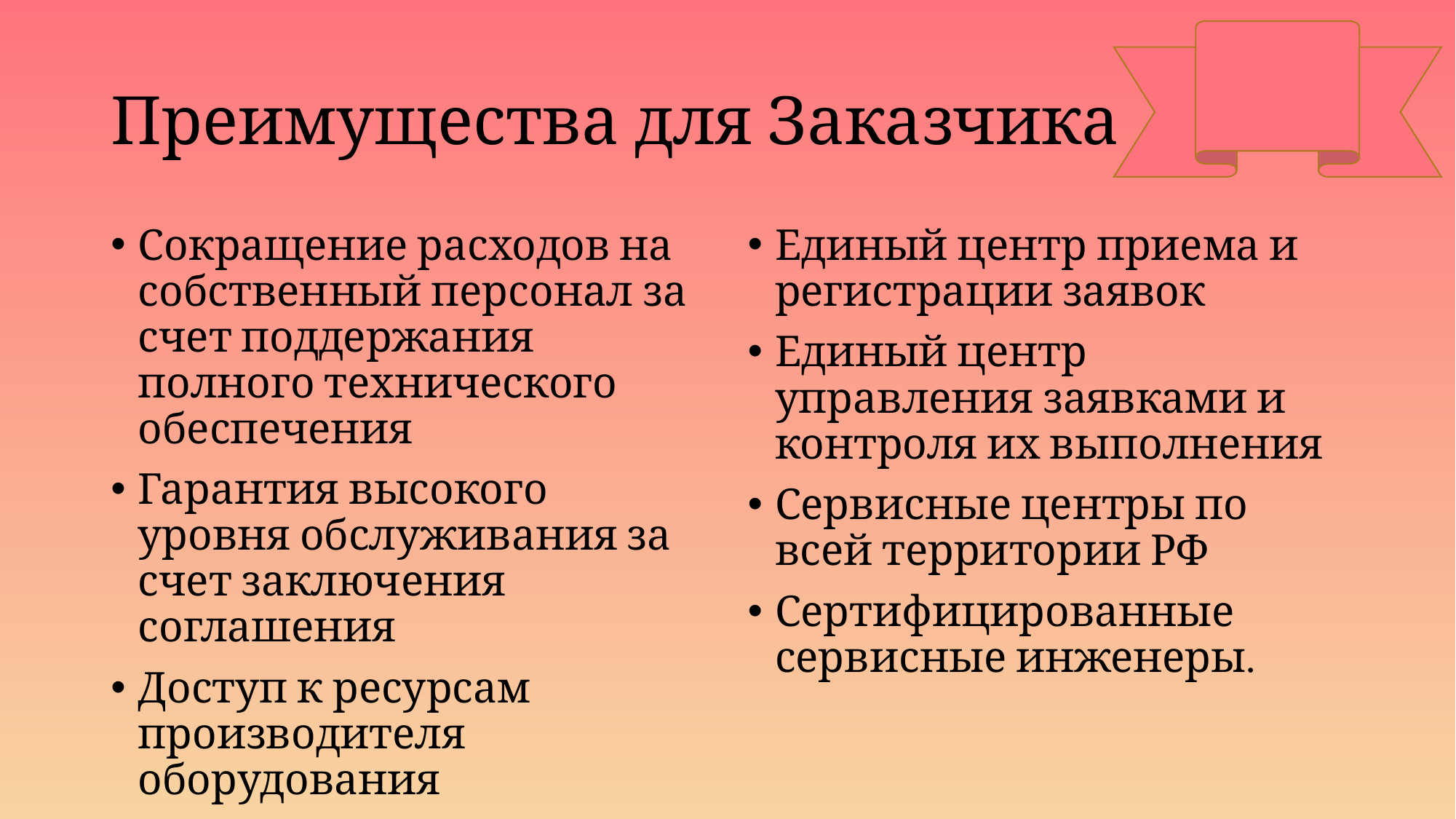

# Преимущества для Заказчика
Сокращение расходов на собственный персонал за счет поддержания полного технического обеспечения
Гарантия высокого уровня обслуживания за счет заключения соглашения
Доступ к ресурсам производителя оборудования
Единый центр приема и регистрации заявок
Единый центр управления заявками и контроля их выполнения
Сервисные центры по всей территории РФ
Сертифицированные сервисные инженеры.